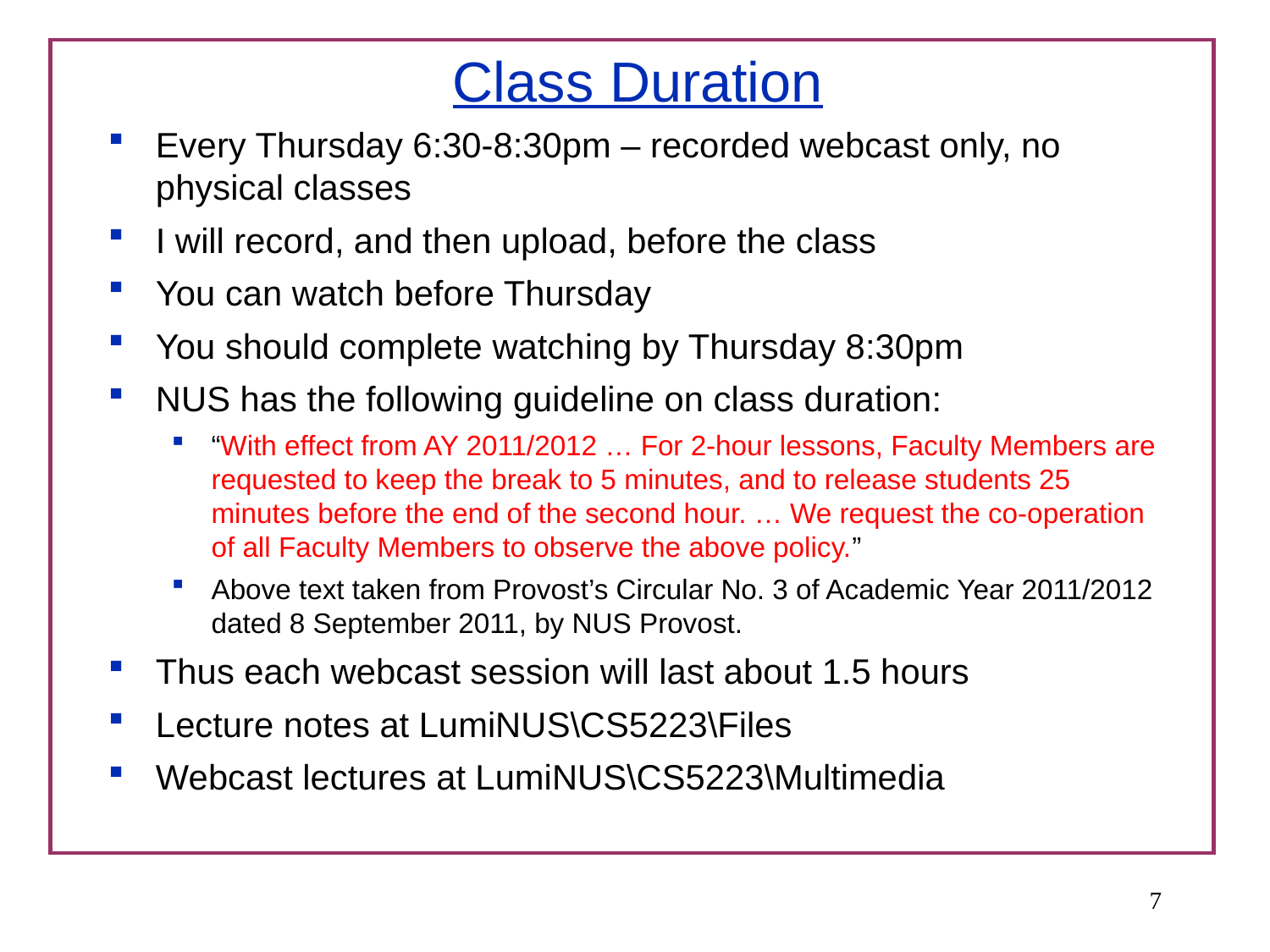

# Class Duration
Every Thursday 6:30-8:30pm – recorded webcast only, no physical classes
I will record, and then upload, before the class
You can watch before Thursday
You should complete watching by Thursday 8:30pm
NUS has the following guideline on class duration:
“With effect from AY 2011/2012 … For 2-hour lessons, Faculty Members are requested to keep the break to 5 minutes, and to release students 25 minutes before the end of the second hour. … We request the co-operation of all Faculty Members to observe the above policy.”
Above text taken from Provost’s Circular No. 3 of Academic Year 2011/2012  dated 8 September 2011, by NUS Provost.
Thus each webcast session will last about 1.5 hours
Lecture notes at LumiNUS\CS5223\Files
Webcast lectures at LumiNUS\CS5223\Multimedia

7